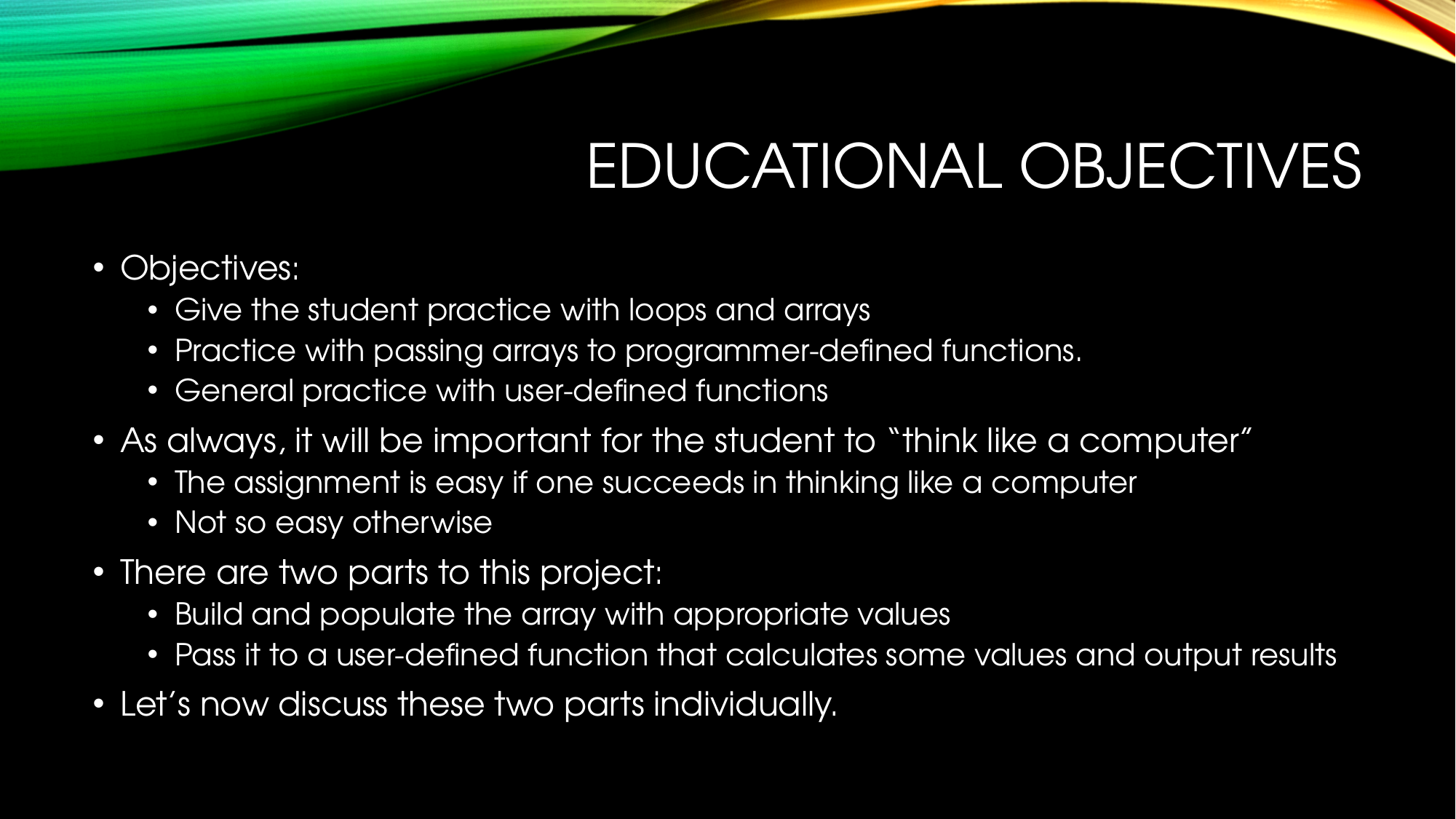

# Educational Objectives
Objectives:
Give the student practice with loops and arrays
Practice with passing arrays to programmer-defined functions.
General practice with user-defined functions
As always, it will be important for the student to “think like a computer”
The assignment is easy if one succeeds in thinking like a computer
Not so easy otherwise
There are two parts to this project:
Build and populate the array with appropriate values
Pass it to a user-defined function that calculates some values and output results
Let’s now discuss these two parts individually.